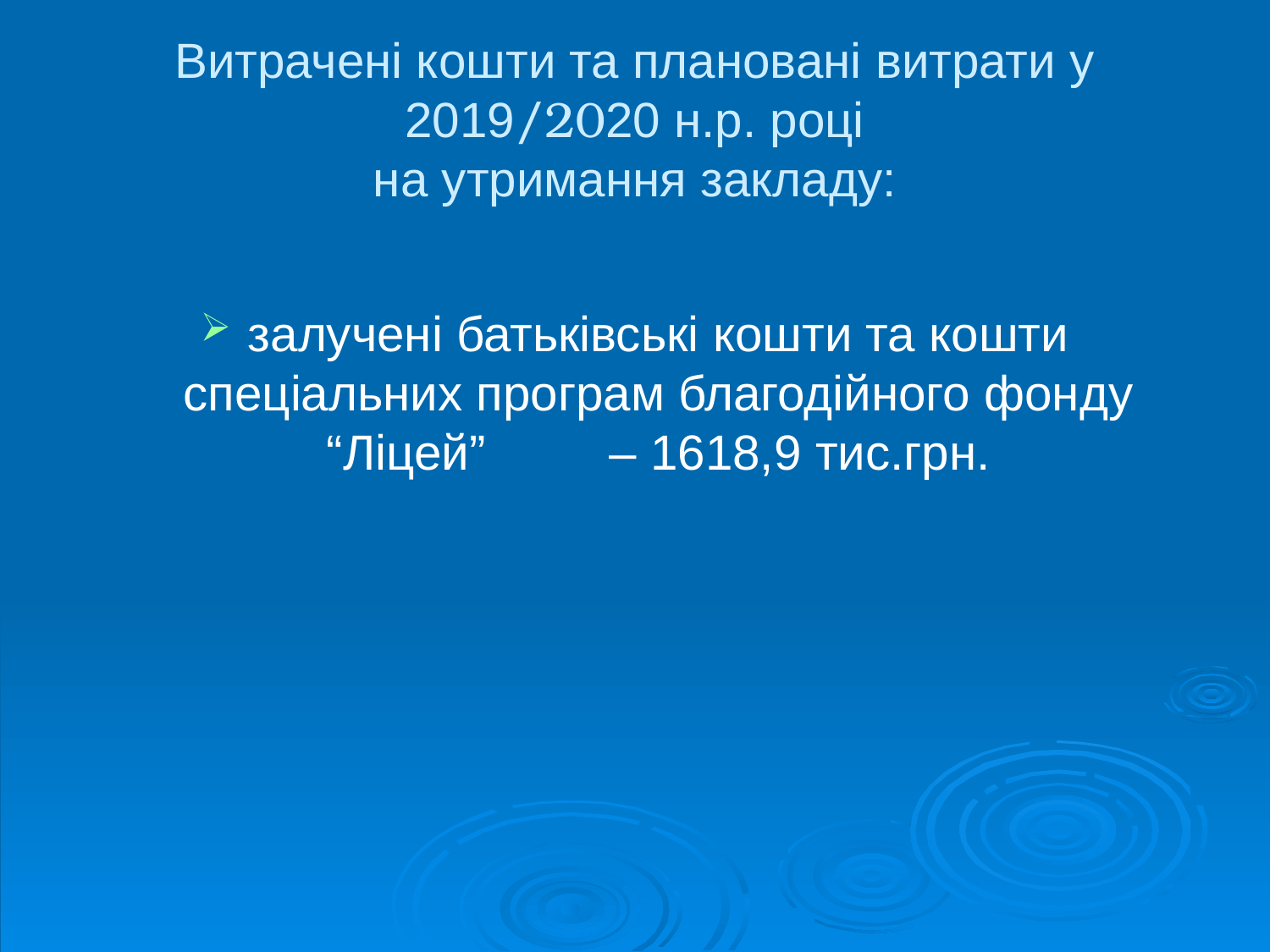

# Витрачені кошти та плановані витрати у 2019/2020 н.р. році на утримання закладу:
залучені батьківські кошти та кошти спеціальних програм благодійного фонду “Ліцей”         – 1618,9 тис.грн.